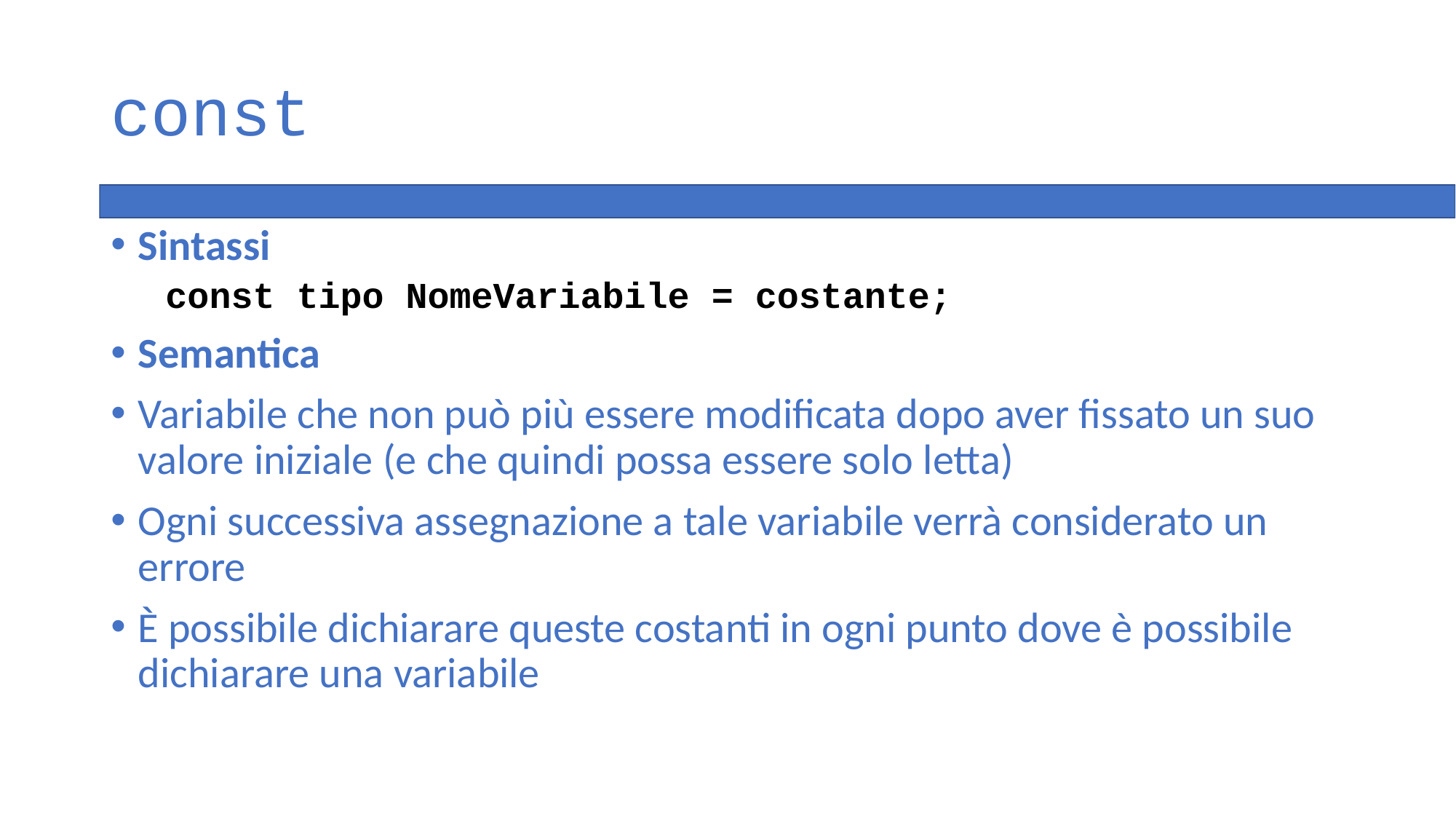

# const
Sintassi
const tipo NomeVariabile = costante;
Semantica
Variabile che non può più essere modificata dopo aver fissato un suo valore iniziale (e che quindi possa essere solo letta)
Ogni successiva assegnazione a tale variabile verrà considerato un errore
È possibile dichiarare queste costanti in ogni punto dove è possibile dichiarare una variabile